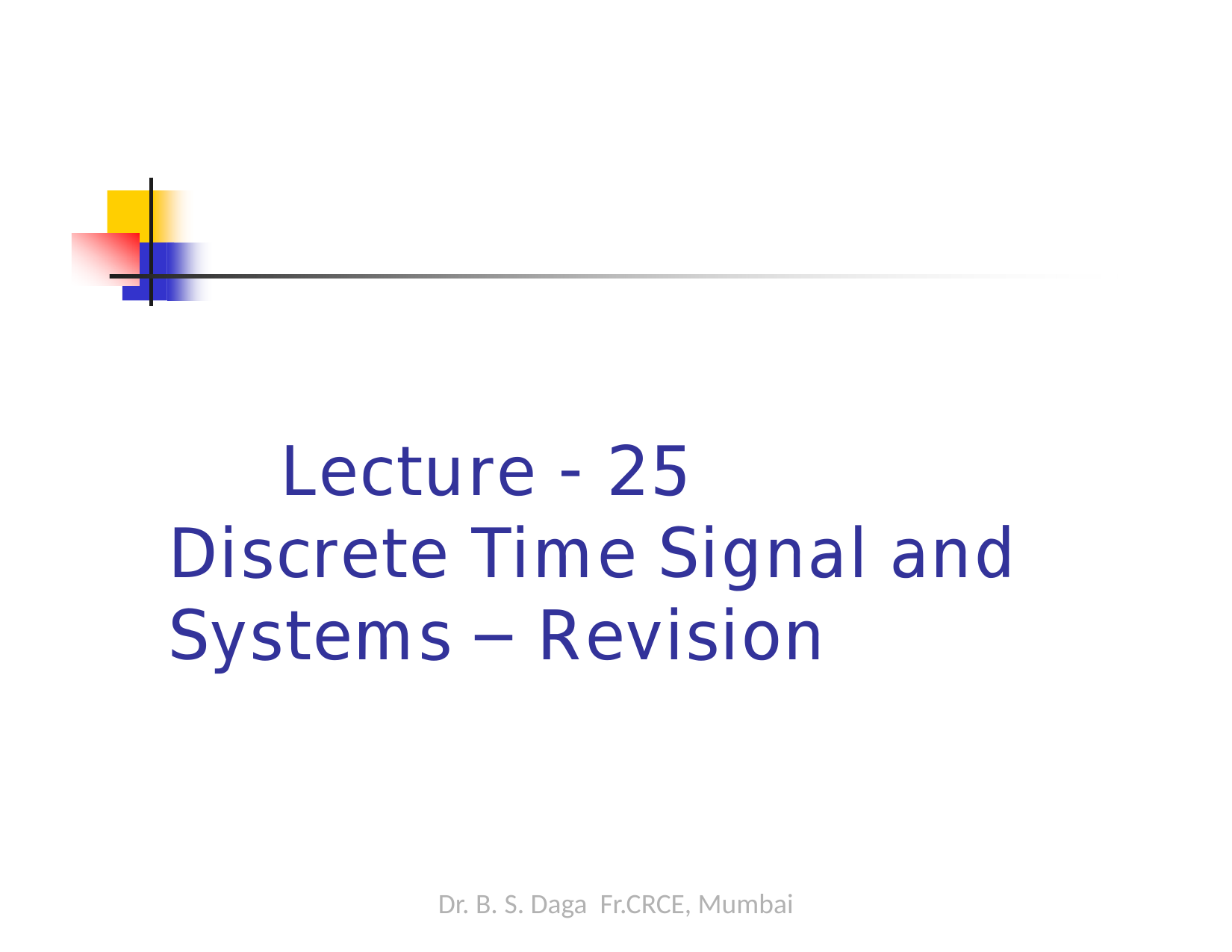

# Lecture - 25 Discrete Time Signal and Systems – Revision
Dr. B. S. Daga  Fr.CRCE, Mumbai